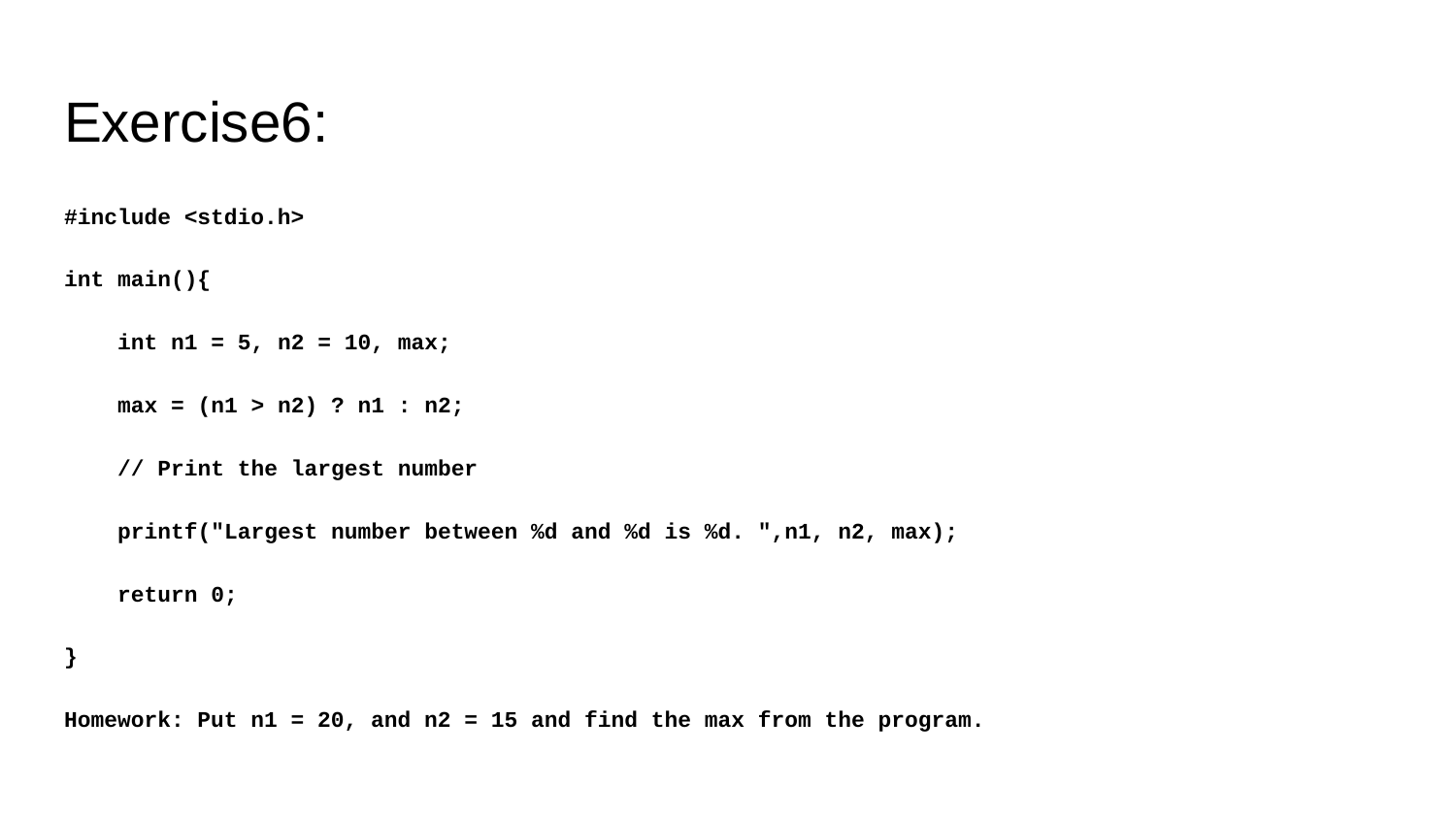

# Exercise6:
#include <stdio.h>
int main(){
    int n1 = 5, n2 = 10, max;
    max = (n1 > n2) ? n1 : n2;
    // Print the largest number
    printf("Largest number between %d and %d is %d. ",n1, n2, max);
    return 0;
}
Homework: Put n1 = 20, and n2 = 15 and find the max from the program.